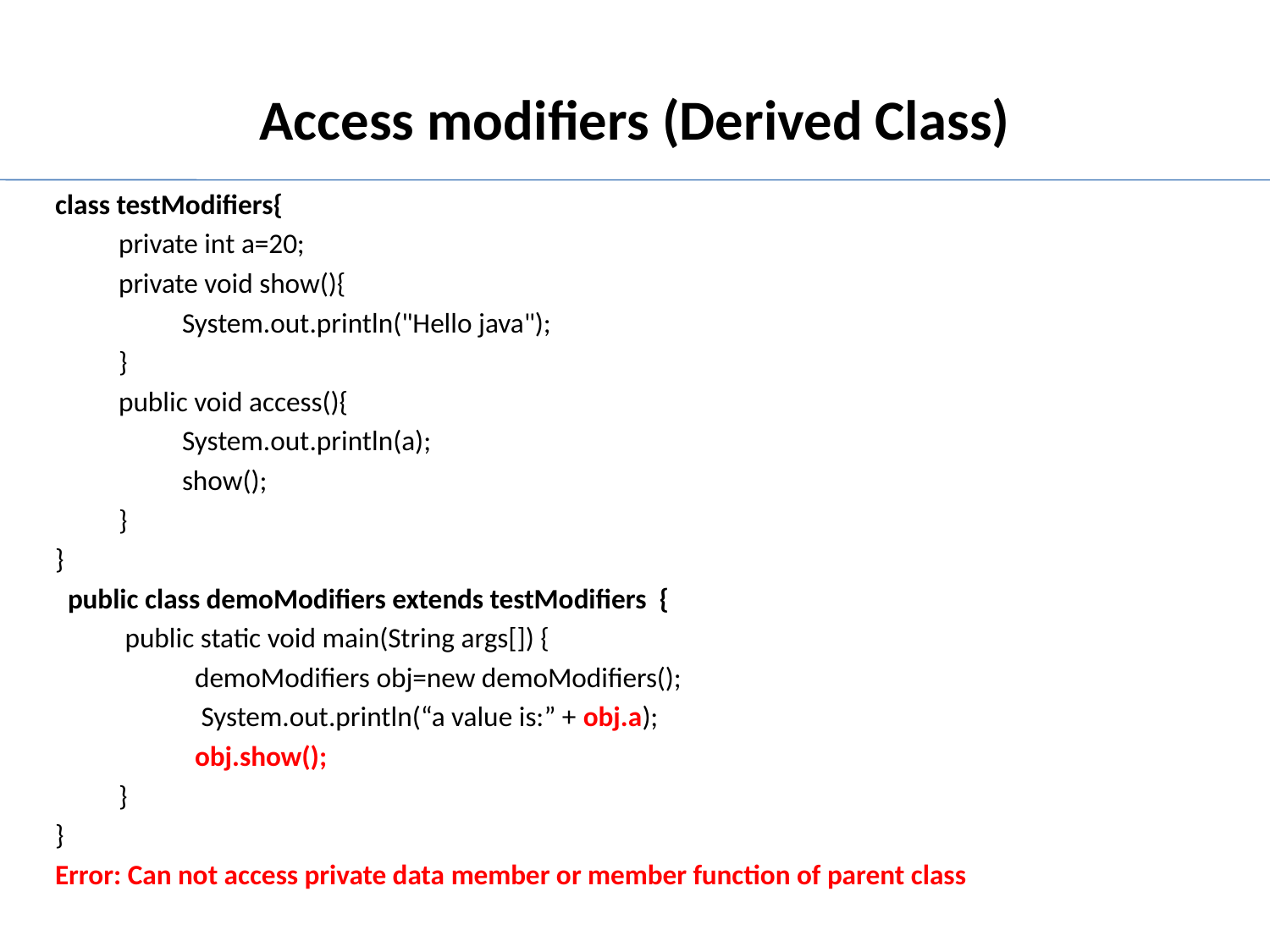

# Access modifiers (Derived Class)
class testModifiers{
private int a=20;
private void show(){
System.out.println("Hello java");
}
public void access(){
System.out.println(a);
show();
}
}
  public class demoModifiers extends testModifiers  {
 public static void main(String args[]) {
  demoModifiers obj=new demoModifiers();
   System.out.println(“a value is:” + obj.a);
  obj.show();
}
}
Error: Can not access private data member or member function of parent class